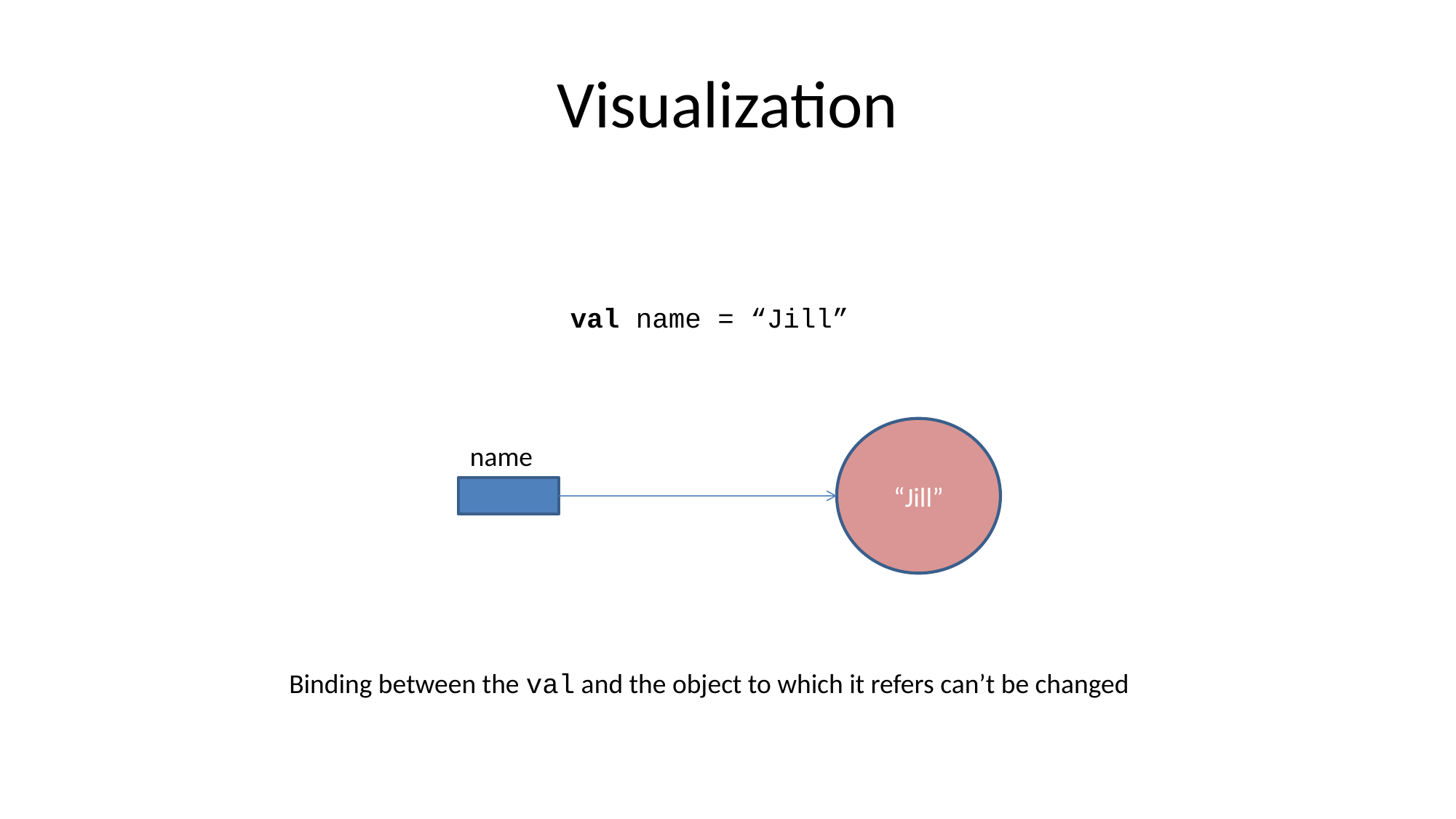

# Visualization
val name = “Jill”
“Jill”
name

Binding between the val and the object to which it refers can’t be changed